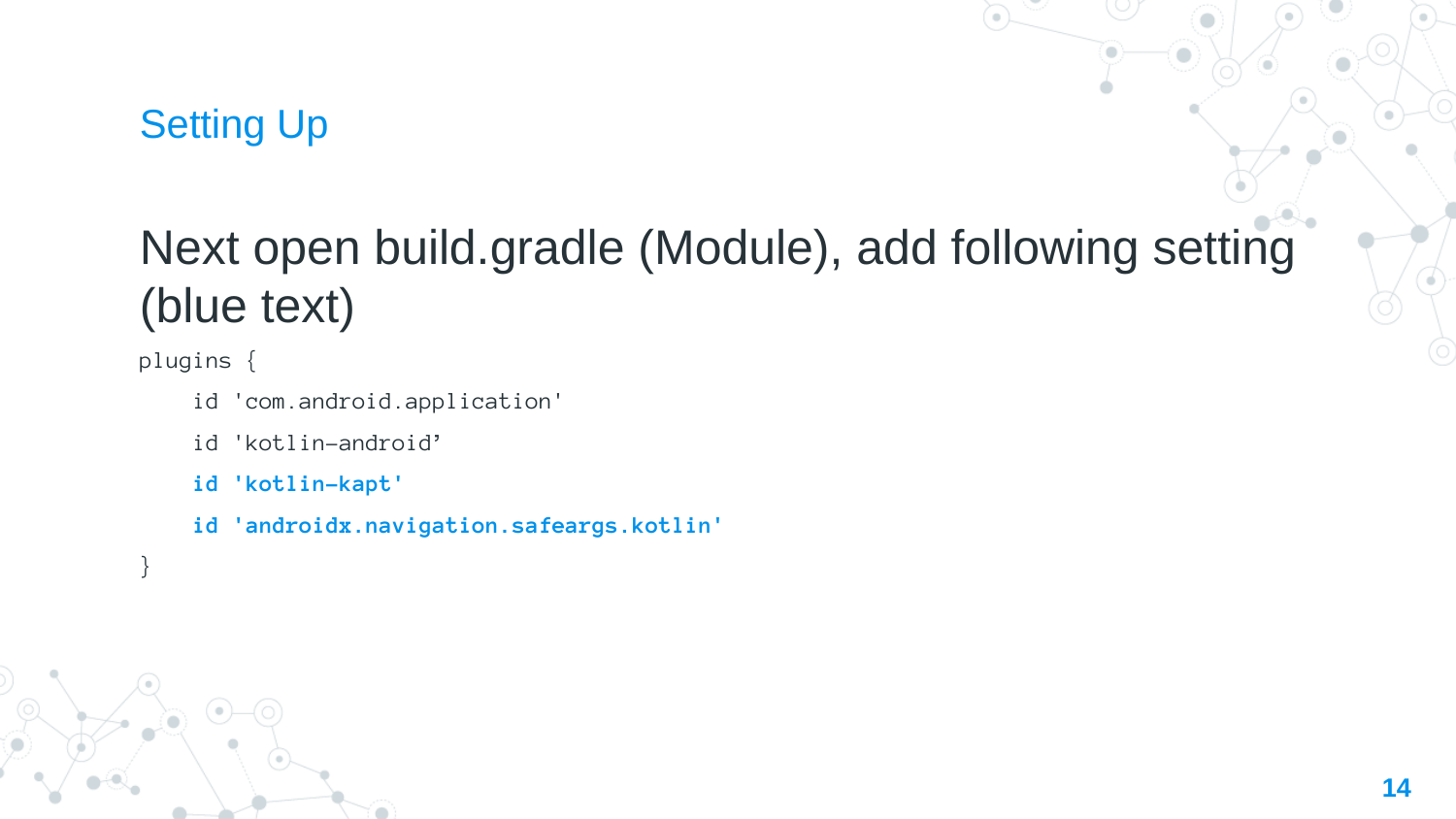

# Setting Up
Next open build.gradle (Module), add following setting  (blue text)
plugins {
    id 'com.android.application'
    id 'kotlin-android’
    id 'kotlin-kapt'
    id 'androidx.navigation.safeargs.kotlin'
}
14